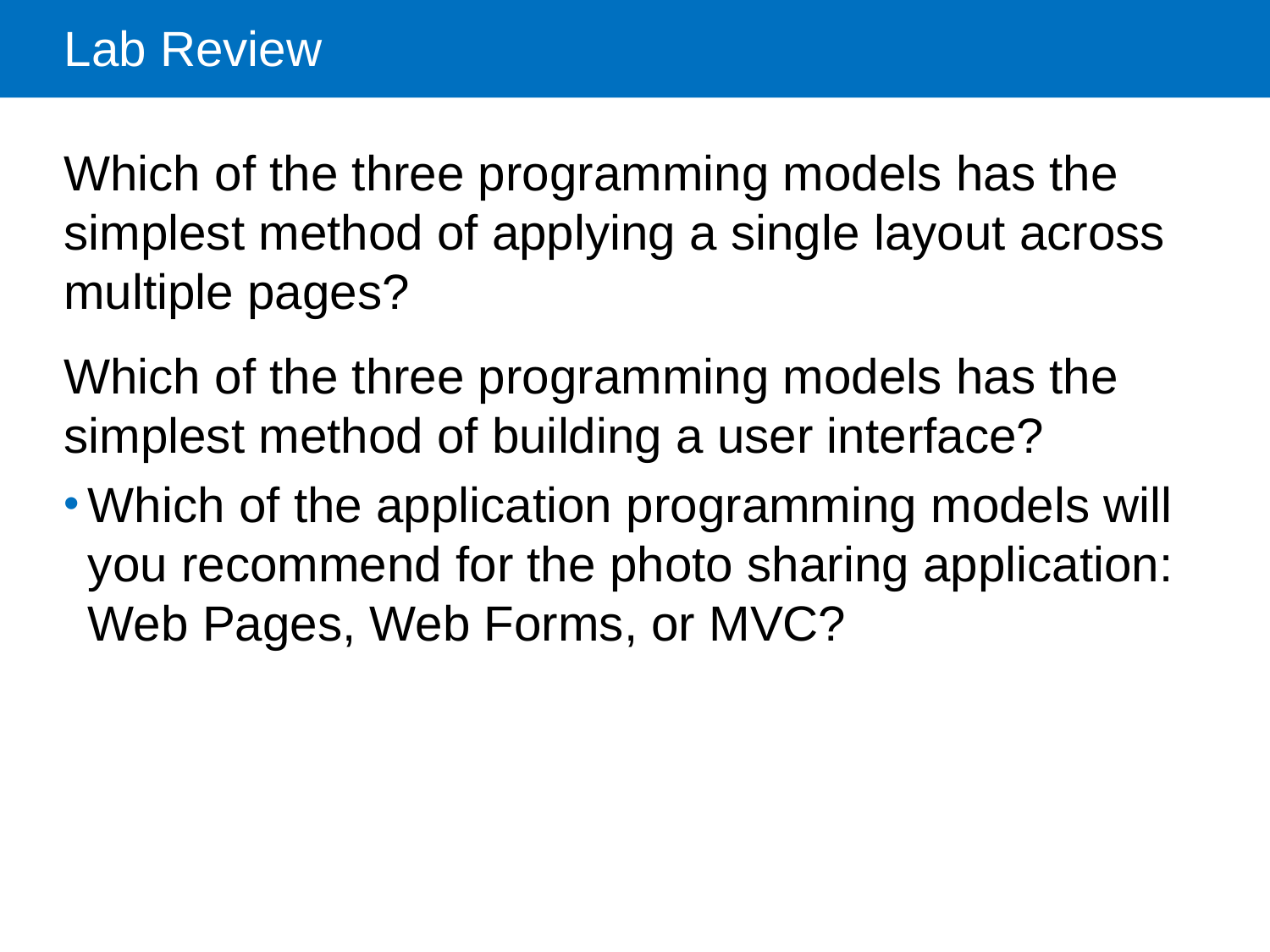

# Lab Review
Which of the three programming models has the simplest method of applying a single layout across multiple pages?
Which of the three programming models has the simplest method of building a user interface?
Which of the application programming models will you recommend for the photo sharing application: Web Pages, Web Forms, or MVC?